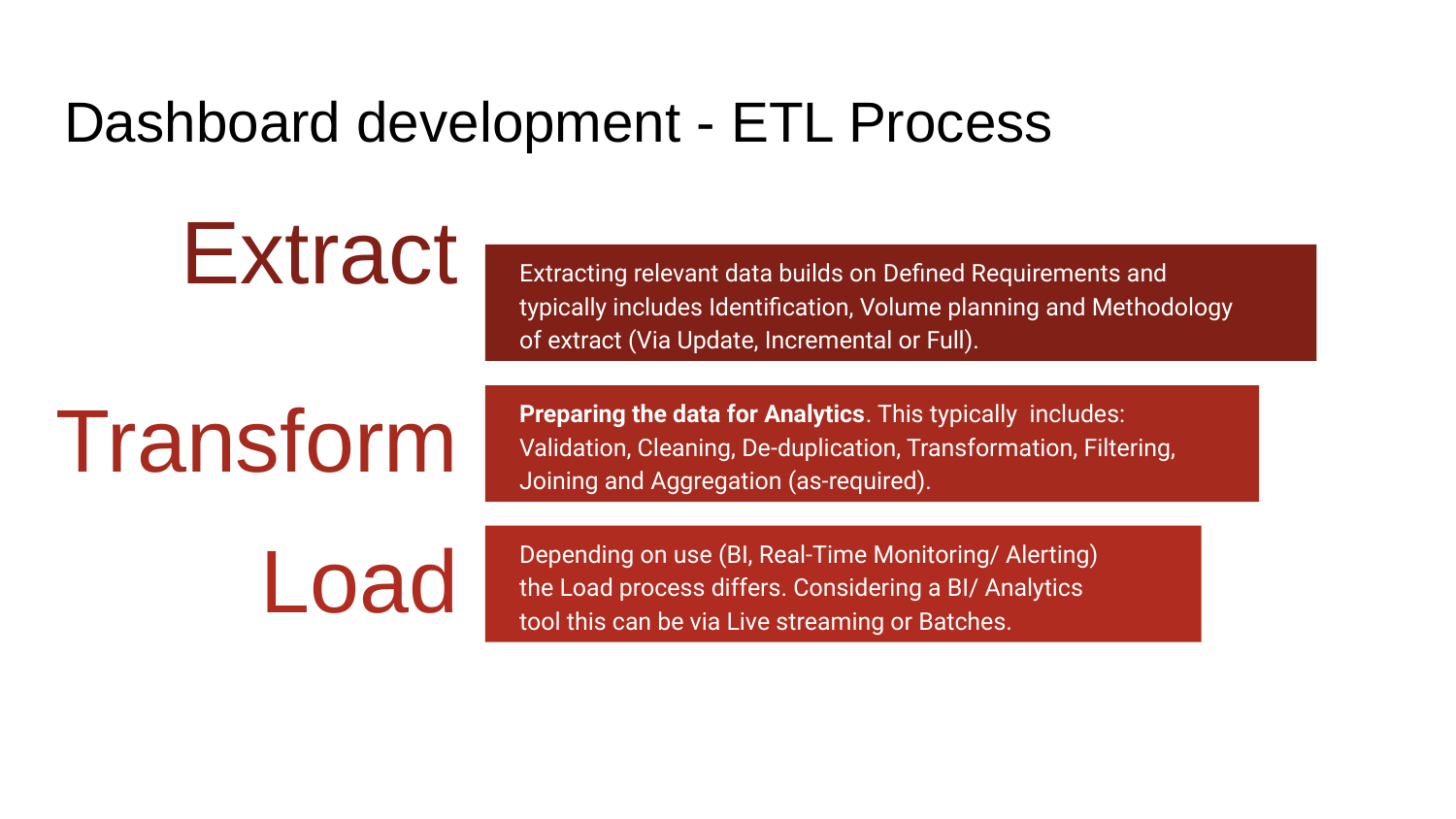

# Dashboard development - ETL Process

Extract
Extracting relevant data builds on Defined Requirements and typically includes Identification, Volume planning and Methodology of extract (Via Update, Incremental or Full).

Transform
Preparing the data for Analytics. This typically  includes: Validation, Cleaning, De-duplication, Transformation, Filtering, Joining and Aggregation (as-required).

Load
Depending on use (BI, Real-Time Monitoring/ Alerting) the Load process differs. Considering a BI/ Analytics tool this can be via Live streaming or Batches.